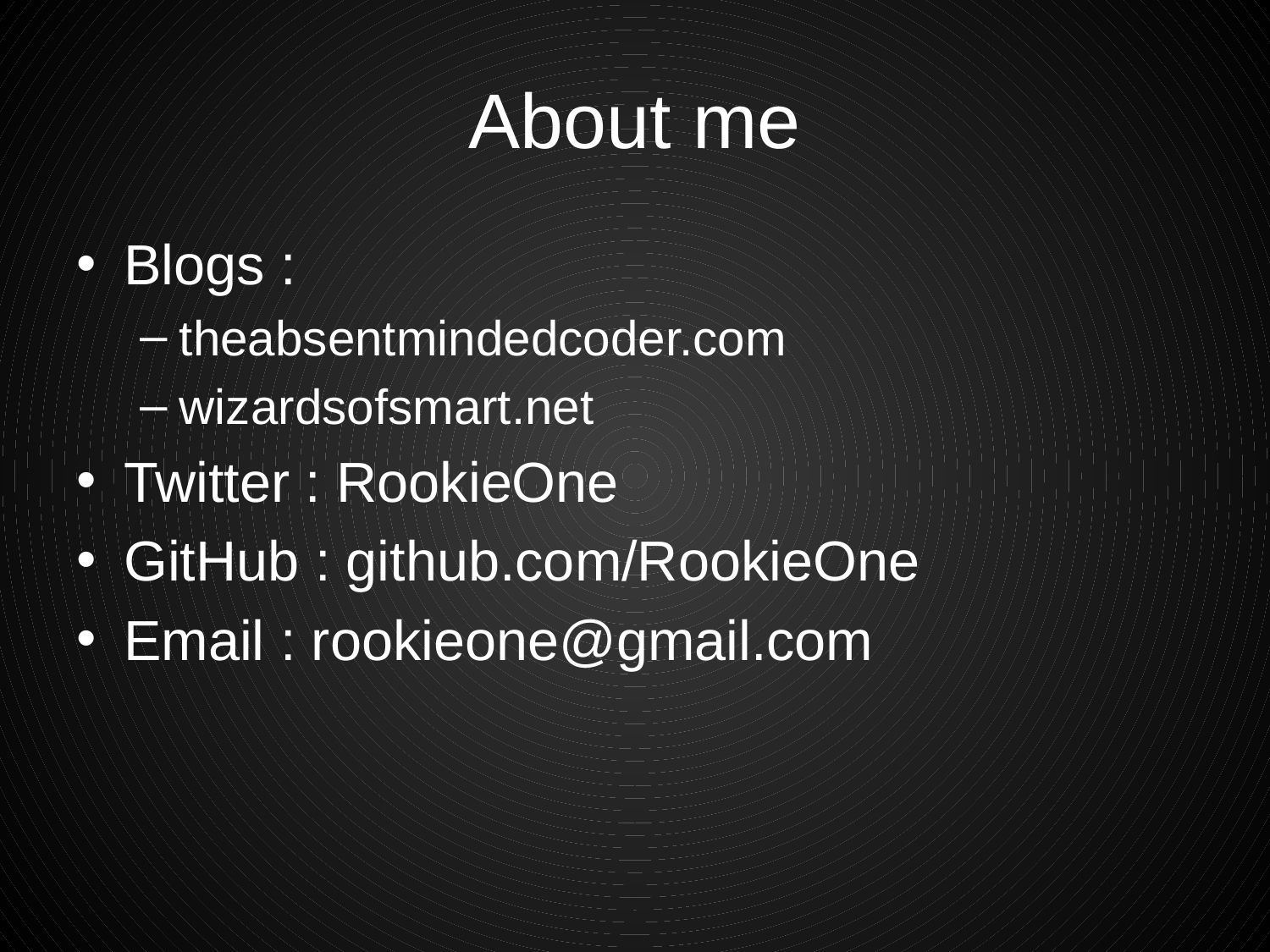

# About me
Blogs :
theabsentmindedcoder.com
wizardsofsmart.net
Twitter : RookieOne
GitHub : github.com/RookieOne
Email : rookieone@gmail.com